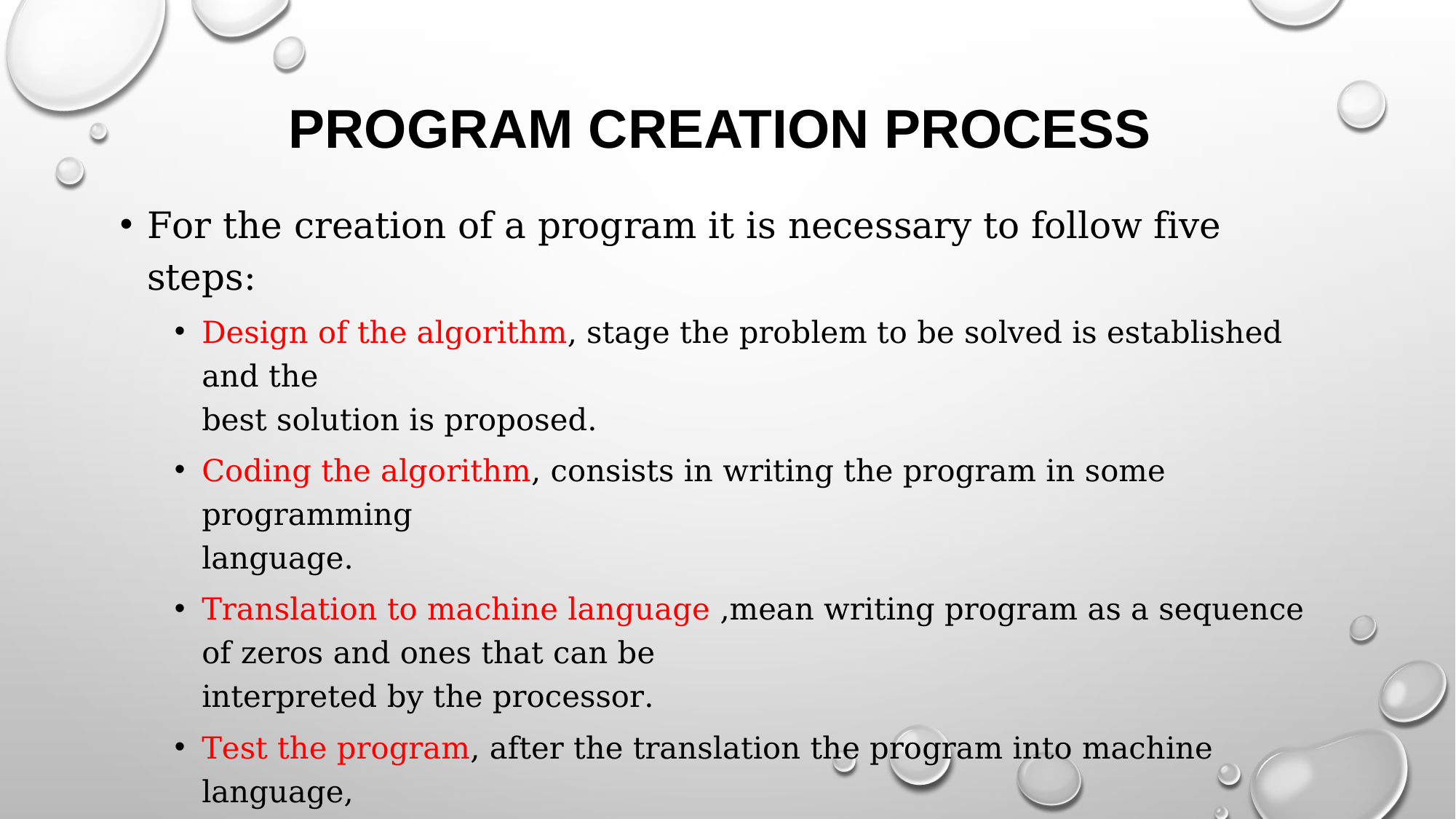

# Program creation process
For the creation of a program it is necessary to follow five steps:
Design of the algorithm, stage the problem to be solved is established and the
best solution is proposed.
Coding the algorithm, consists in writing the program in some programming
language.
Translation to machine language ,mean writing program as a sequence of zeros and ones that can be
interpreted by the processor.
Test the program, after the translation the program into machine language,
execute the program in the computer machine.
The last stage is the elimination of detected faults on the program on the test
stage.